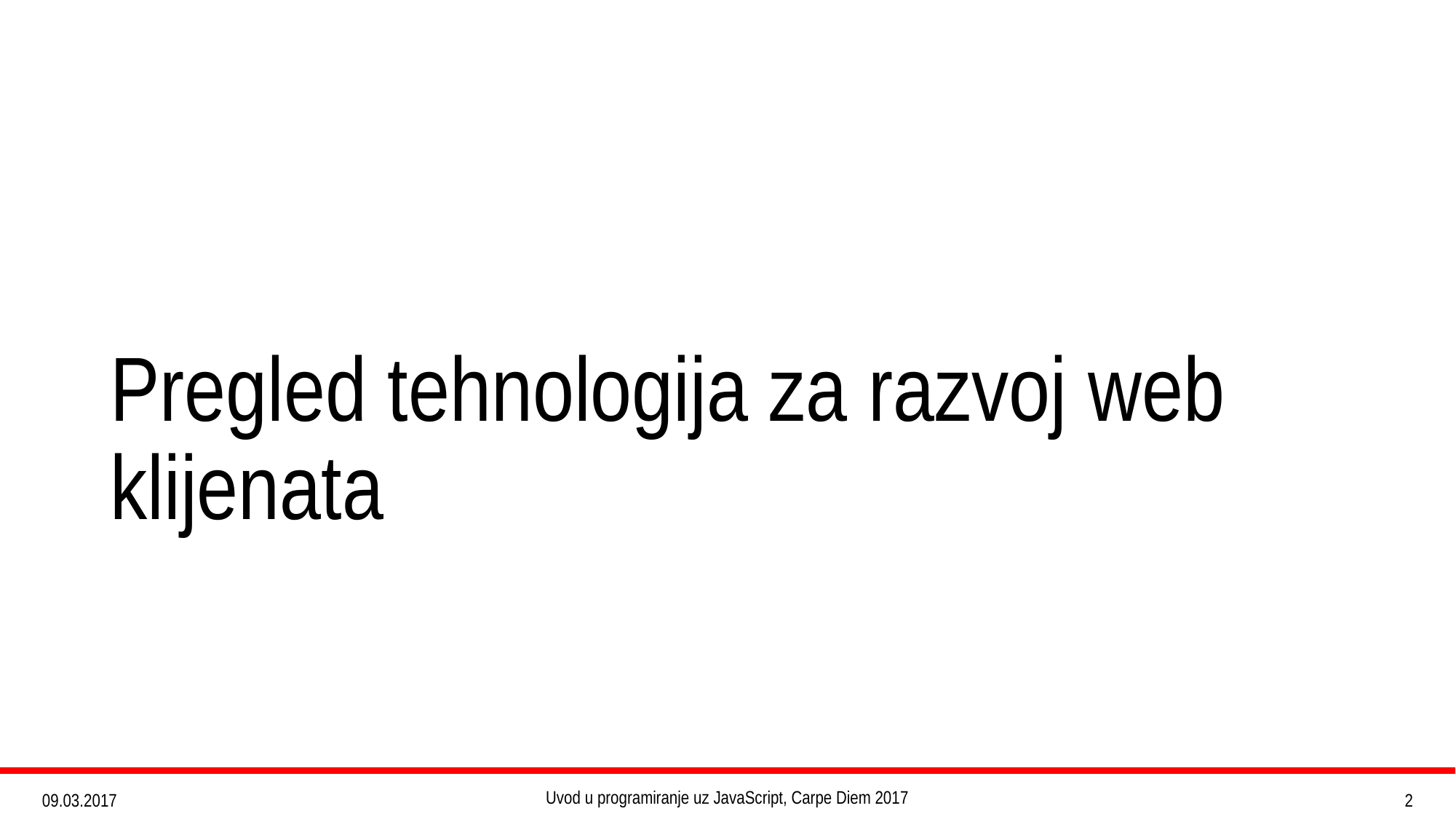

# Pregled tehnologija za razvoj web klijenata

Uvod u programiranje uz JavaScript, Carpe Diem 2017
2
09.03.2017